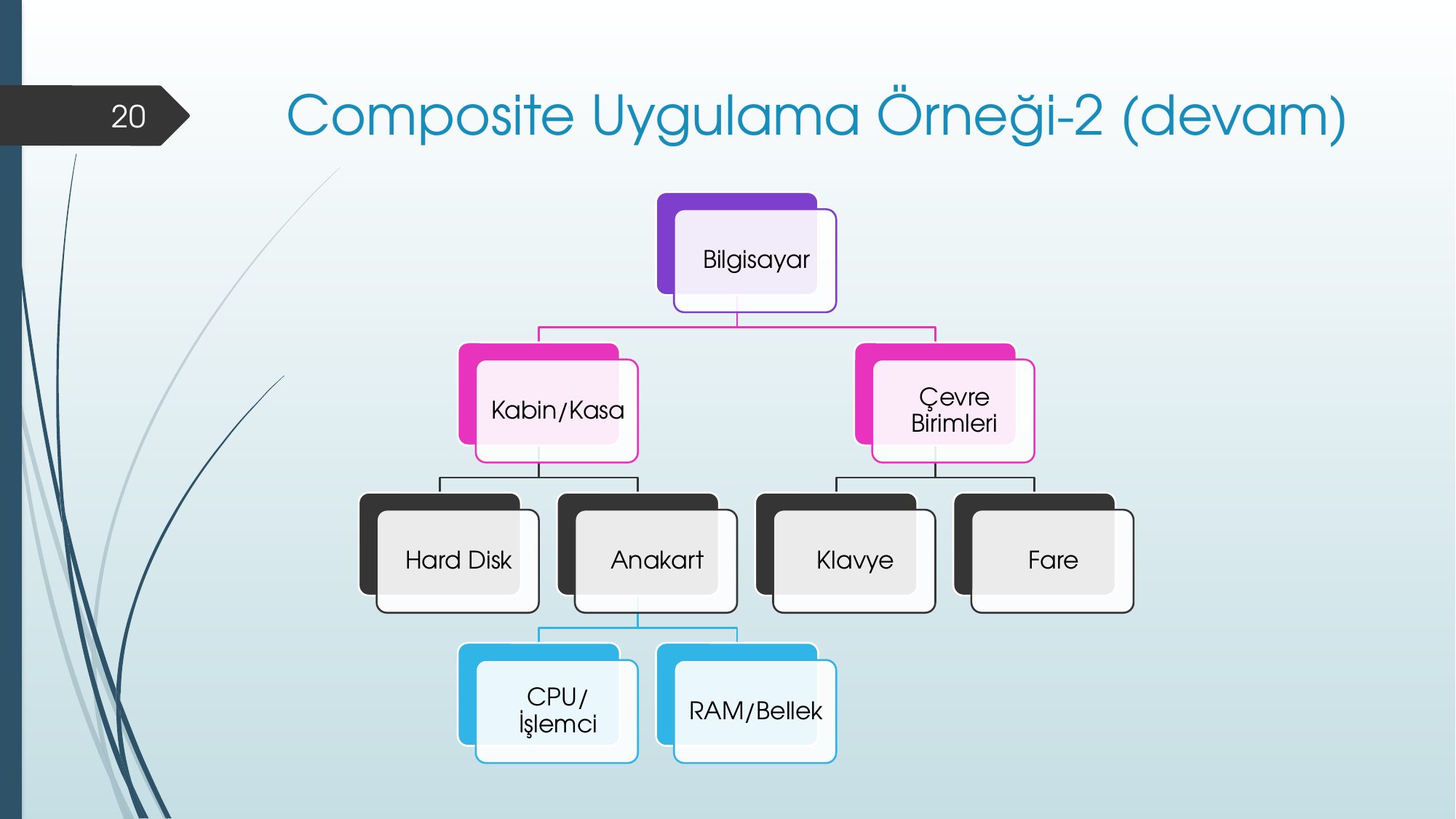

# Composite Uygulama Örneği-2 (devam)
20
Bilgisayar
Kabin/Kasa
Hard Disk
Anakart
CPU/İşlemci
RAM/Bellek
Çevre Birimleri
Klavye
Fare